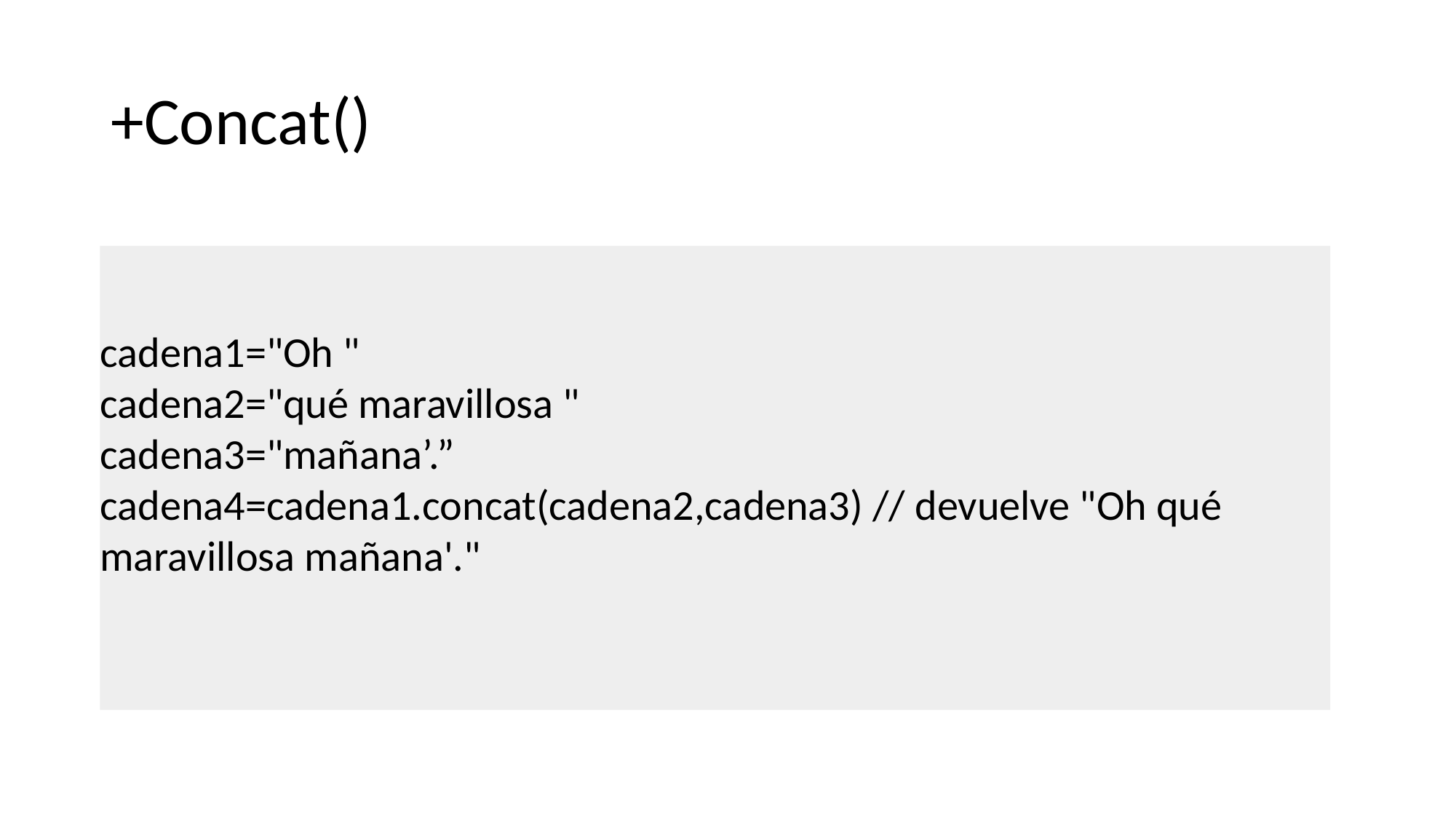

# +Concat()
cadena1="Oh "
cadena2="qué maravillosa "
cadena3="mañana’.”
cadena4=cadena1.concat(cadena2,cadena3) // devuelve "Oh qué maravillosa mañana'."